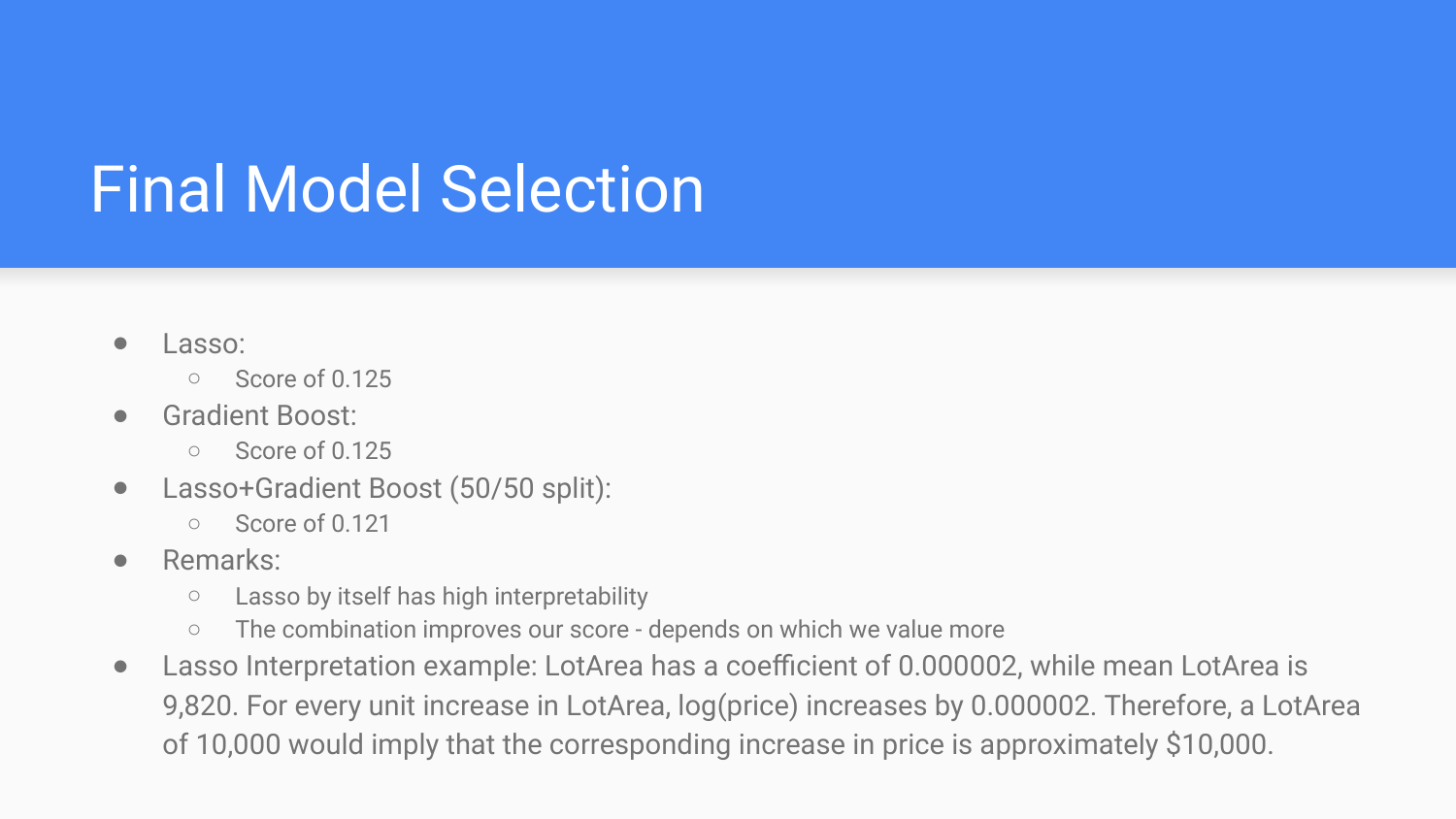

# Final Model Selection
Lasso:
Score of 0.125
Gradient Boost:
Score of 0.125
Lasso+Gradient Boost (50/50 split):
Score of 0.121
Remarks:
Lasso by itself has high interpretability
The combination improves our score - depends on which we value more
Lasso Interpretation example: LotArea has a coefficient of 0.000002, while mean LotArea is 9,820. For every unit increase in LotArea, log(price) increases by 0.000002. Therefore, a LotArea of 10,000 would imply that the corresponding increase in price is approximately $10,000.